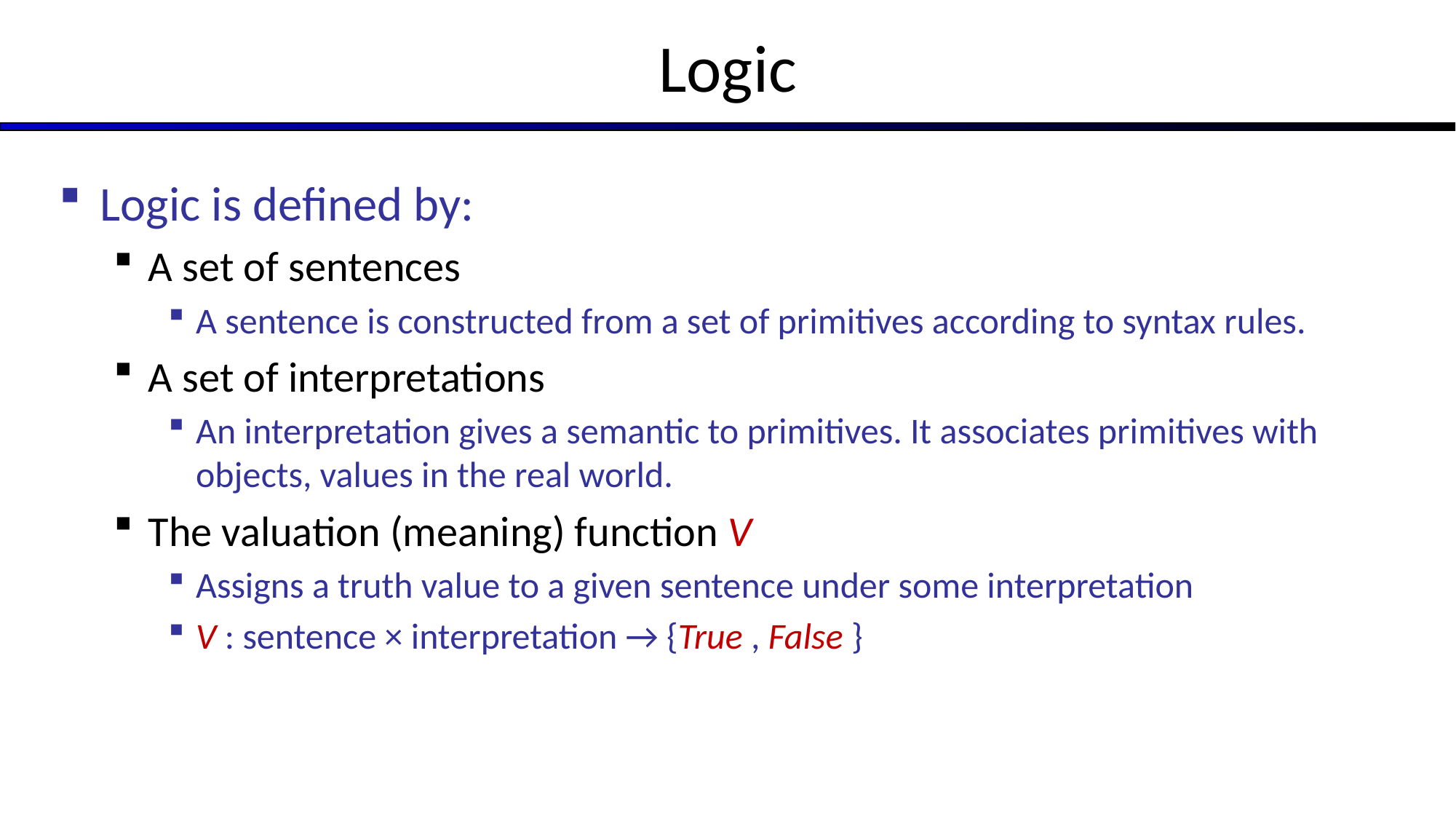

# Logic
Logic is defined by:
A set of sentences
A sentence is constructed from a set of primitives according to syntax rules.
A set of interpretations
An interpretation gives a semantic to primitives. It associates primitives with objects, values in the real world.
The valuation (meaning) function V
Assigns a truth value to a given sentence under some interpretation
V : sentence × interpretation → {True , False }